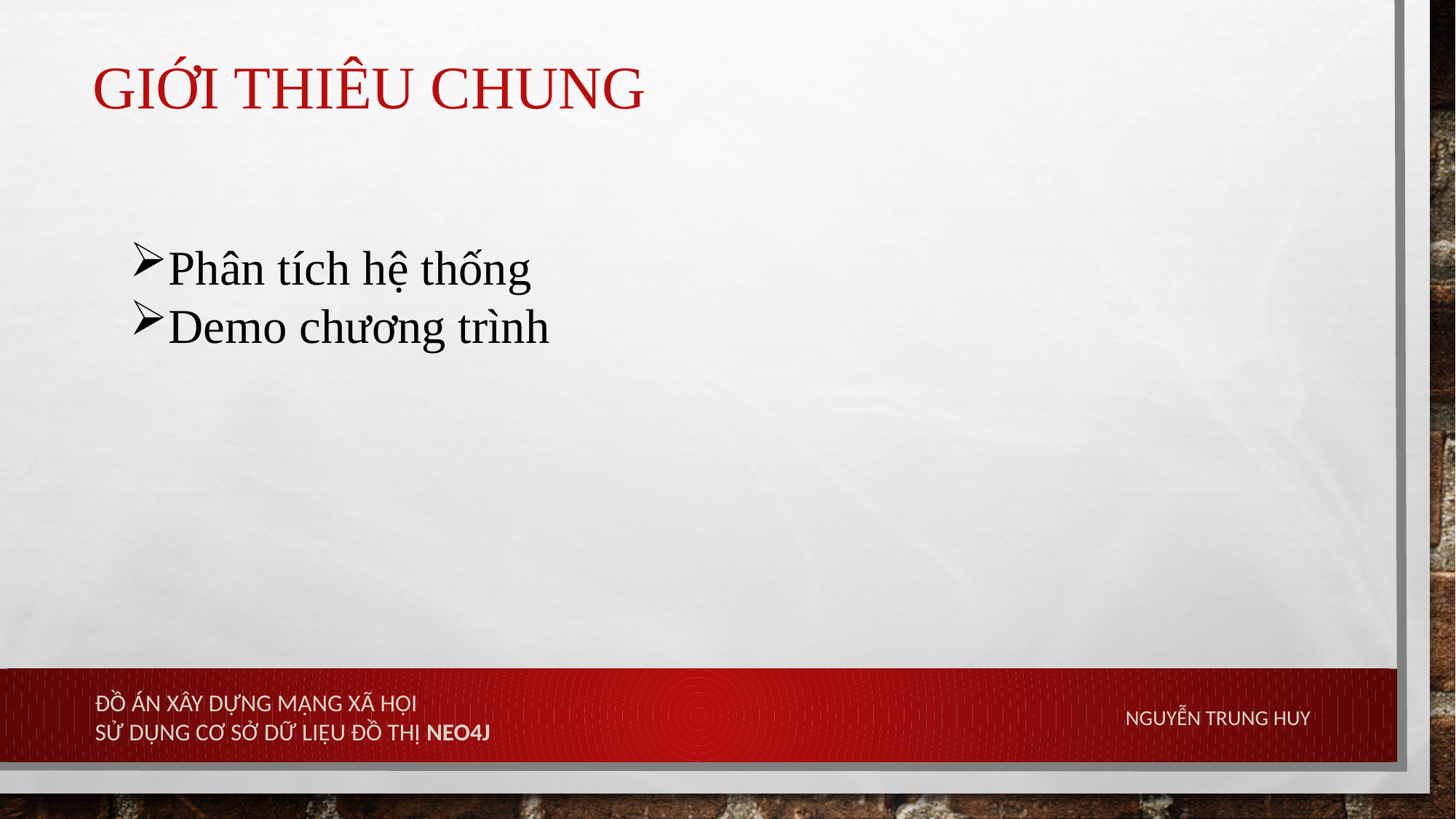

# Giới thiêu chung
Phân tích hệ thống
Demo chương trình